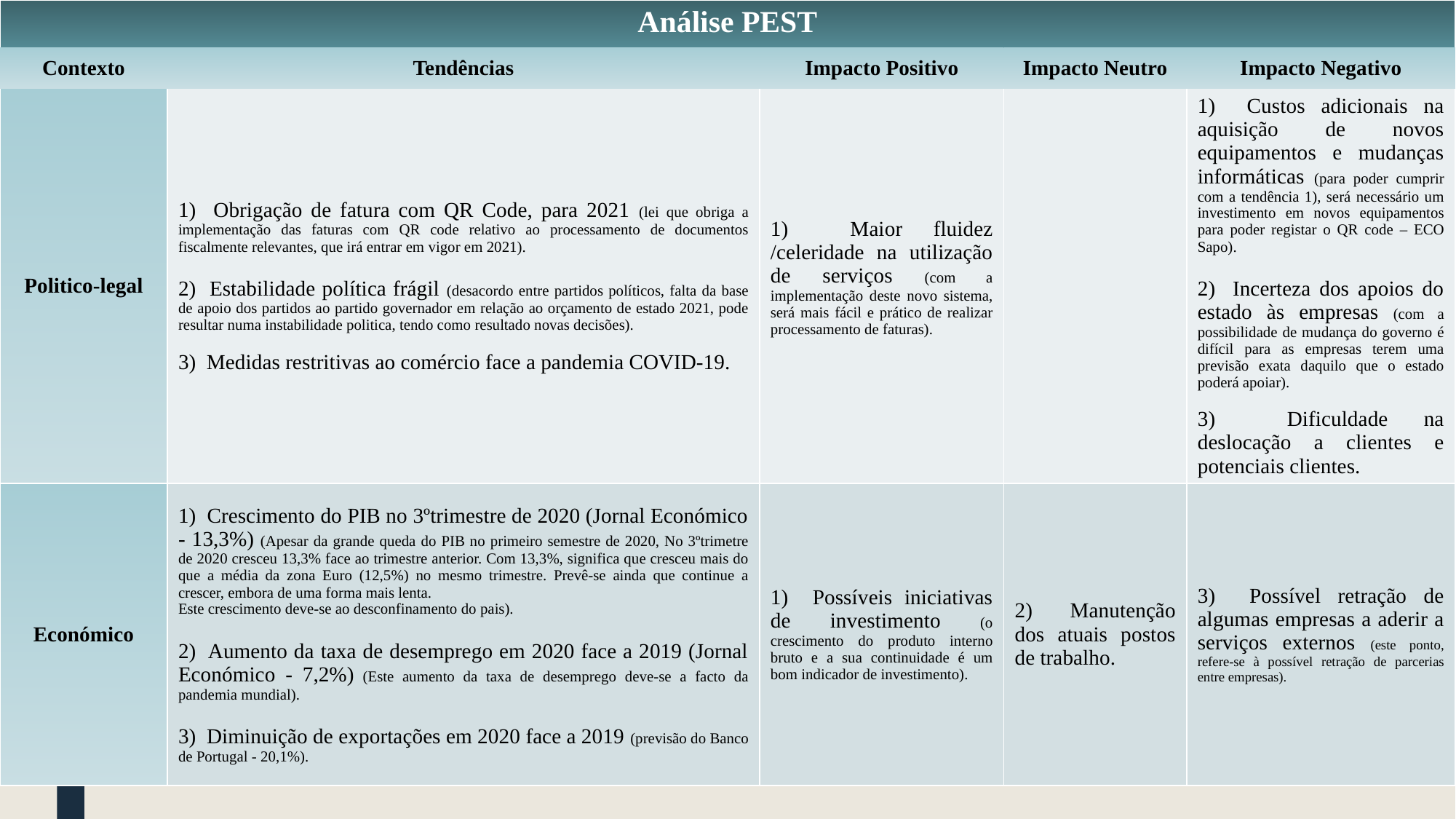

| Análise PEST |  |  |  |  |
| --- | --- | --- | --- | --- |
| Contexto | Tendências | Impacto Positivo | Impacto Neutro | Impacto Negativo |
| Politico-legal | 1) Obrigação de fatura com QR Code, para 2021 (lei que obriga a implementação das faturas com QR code relativo ao processamento de documentos fiscalmente relevantes, que irá entrar em vigor em 2021). 2) Estabilidade política frágil (desacordo entre partidos políticos, falta da base de apoio dos partidos ao partido governador em relação ao orçamento de estado 2021, pode resultar numa instabilidade politica, tendo como resultado novas decisões). 3) Medidas restritivas ao comércio face a pandemia COVID-19. | 1) Maior fluidez /celeridade na utilização de serviços (com a implementação deste novo sistema, será mais fácil e prático de realizar processamento de faturas). |  | 1) Custos adicionais na aquisição de novos equipamentos e mudanças informáticas (para poder cumprir com a tendência 1), será necessário um investimento em novos equipamentos para poder registar o QR code – ECO Sapo). 2) Incerteza dos apoios do estado às empresas (com a possibilidade de mudança do governo é difícil para as empresas terem uma previsão exata daquilo que o estado poderá apoiar). 3) Dificuldade na deslocação a clientes e potenciais clientes. |
| Económico | 1) Crescimento do PIB no 3ºtrimestre de 2020 (Jornal Económico - 13,3%) (Apesar da grande queda do PIB no primeiro semestre de 2020, No 3ºtrimetre de 2020 cresceu 13,3% face ao trimestre anterior. Com 13,3%, significa que cresceu mais do que a média da zona Euro (12,5%) no mesmo trimestre. Prevê-se ainda que continue a crescer, embora de uma forma mais lenta. Este crescimento deve-se ao desconfinamento do pais). 2) Aumento da taxa de desemprego em 2020 face a 2019 (Jornal Económico - 7,2%) (Este aumento da taxa de desemprego deve-se a facto da pandemia mundial). 3) Diminuição de exportações em 2020 face a 2019 (previsão do Banco de Portugal - 20,1%). | 1) Possíveis iniciativas de investimento (o crescimento do produto interno bruto e a sua continuidade é um bom indicador de investimento). | 2) Manutenção dos atuais postos de trabalho. | 3) Possível retração de algumas empresas a aderir a serviços externos (este ponto, refere-se à possível retração de parcerias entre empresas). |